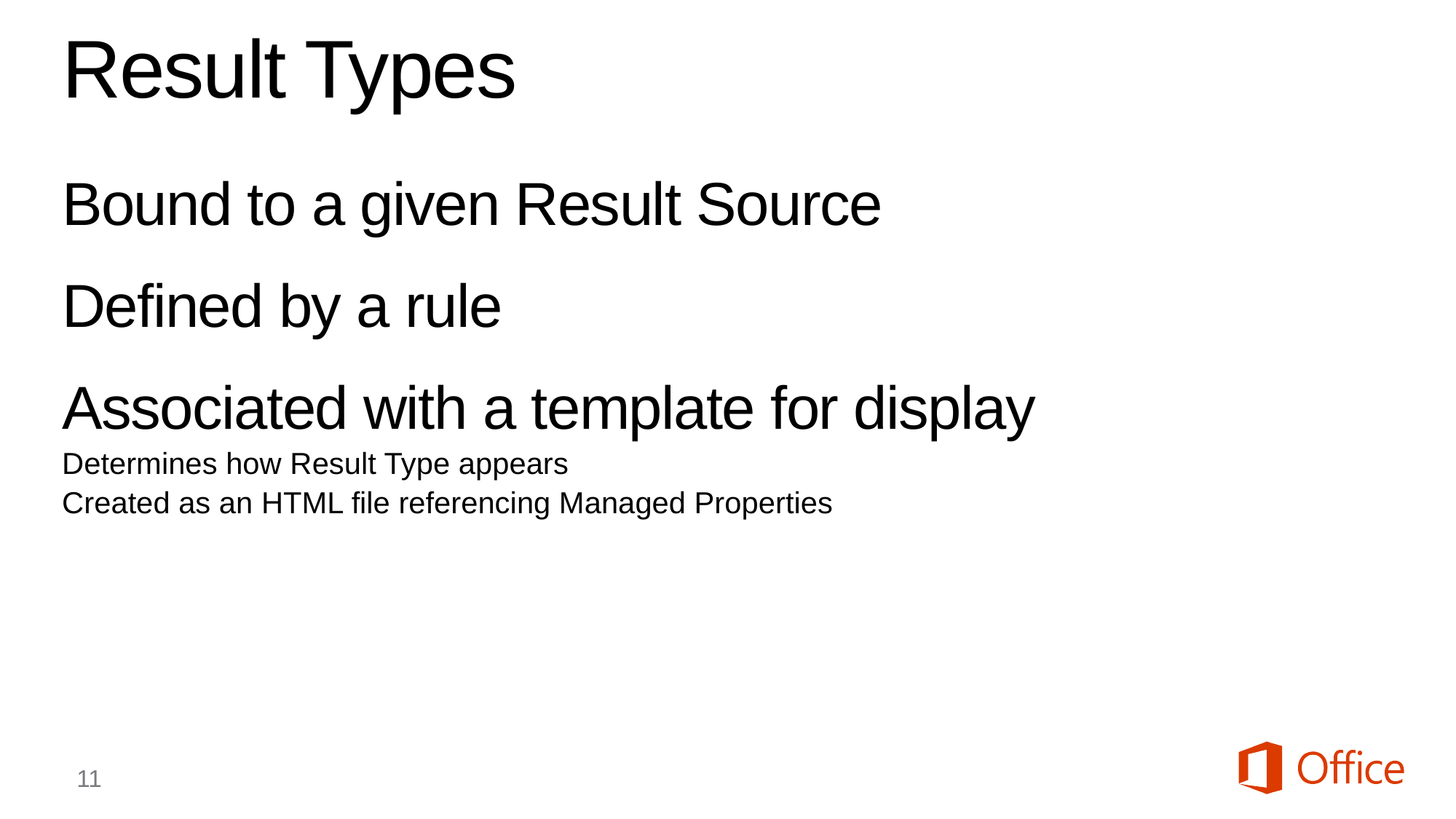

# Result Types
Bound to a given Result Source
Defined by a rule
Associated with a template for display
Determines how Result Type appears
Created as an HTML file referencing Managed Properties

11